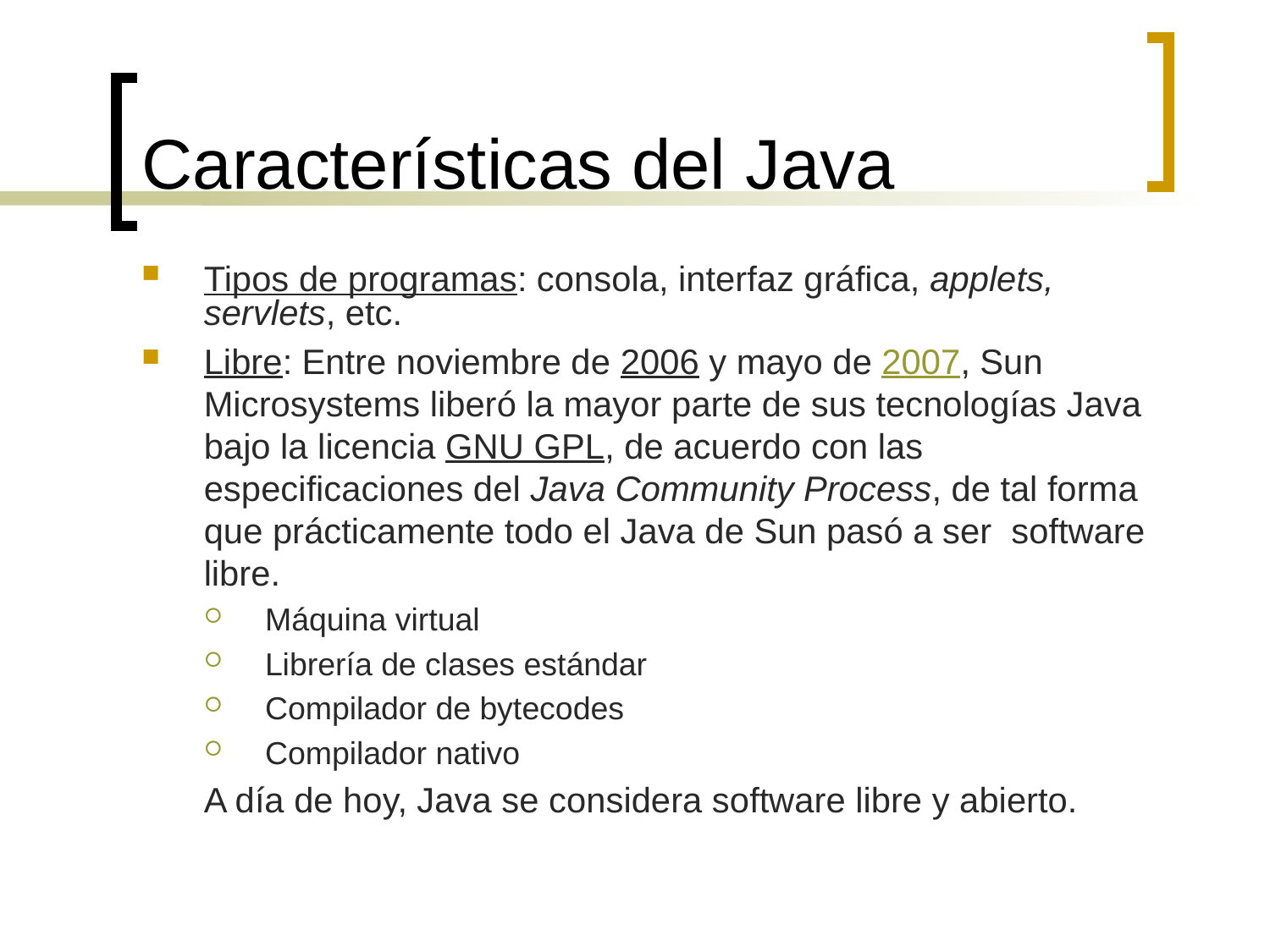

# Características del Java
Tipos de programas: consola, interfaz gráfica, applets, servlets, etc.
Libre: Entre noviembre de 2006 y mayo de 2007, Sun Microsystems liberó la mayor parte de sus tecnologías Java bajo la licencia GNU GPL, de acuerdo con las especificaciones del Java Community Process, de tal forma que prácticamente todo el Java de Sun pasó a ser  software libre.
Máquina virtual
Librería de clases estándar
Compilador de bytecodes
Compilador nativo
	A día de hoy, Java se considera software libre y abierto.